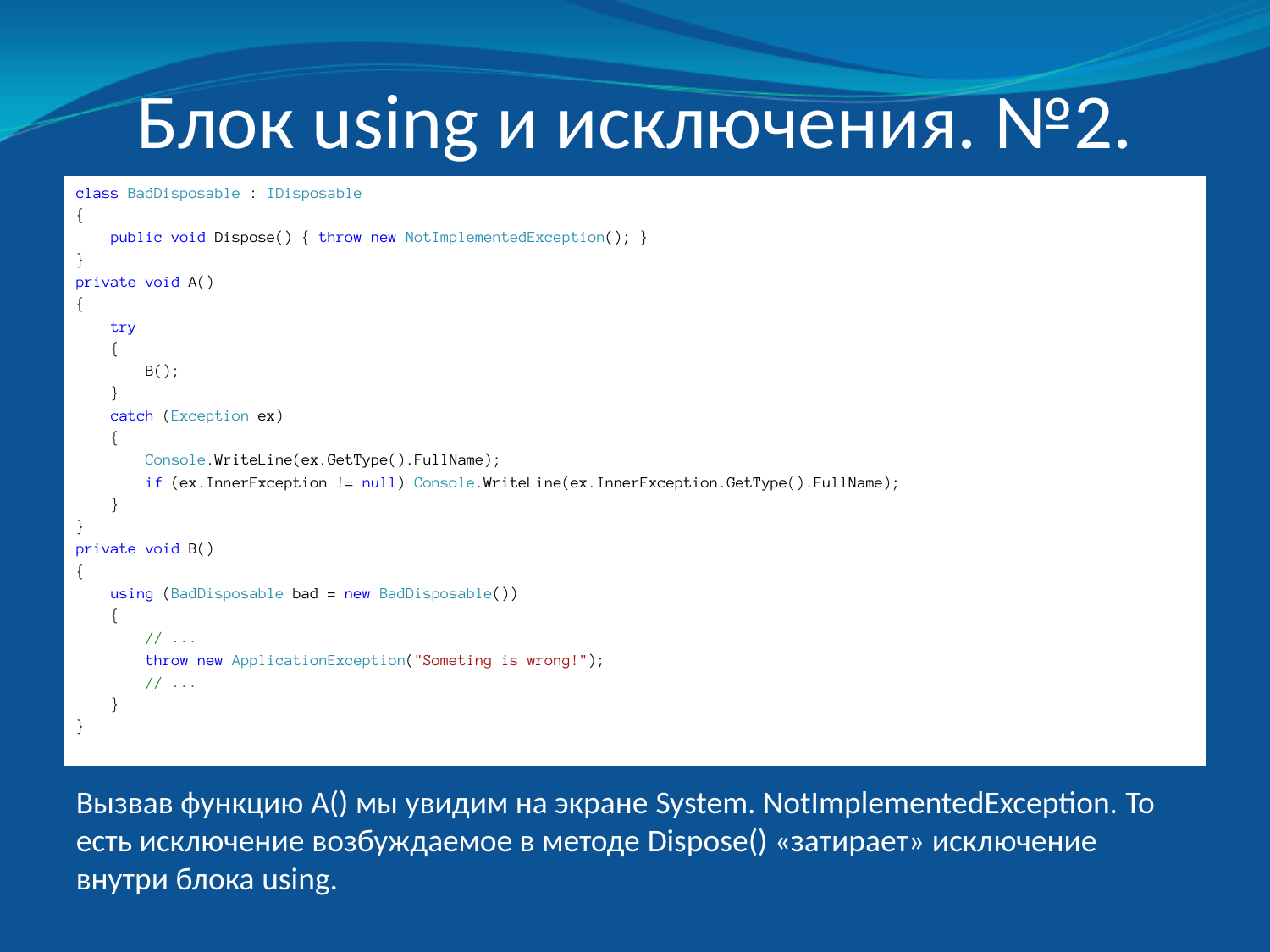

# Блок using и исключения. №2.
class BadDisposable : IDisposable
{
    public void Dispose() { throw new NotImplementedException(); }
}
private void A()
{
    try
    {
        B();
    }
    catch (Exception ex)
    {
        Console.WriteLine(ex.GetType().FullName);
        if (ex.InnerException != null) Console.WriteLine(ex.InnerException.GetType().FullName);
    }
}
private void B()
{
    using (BadDisposable bad = new BadDisposable())
    {
        // ...
        throw new ApplicationException("Someting is wrong!");
        // ...
    }
}

Вызвав функцию A() мы увидим на экране System. NotImplementedException. То есть исключение возбуждаемое в методе Dispose() «затирает» исключение внутри блока using.